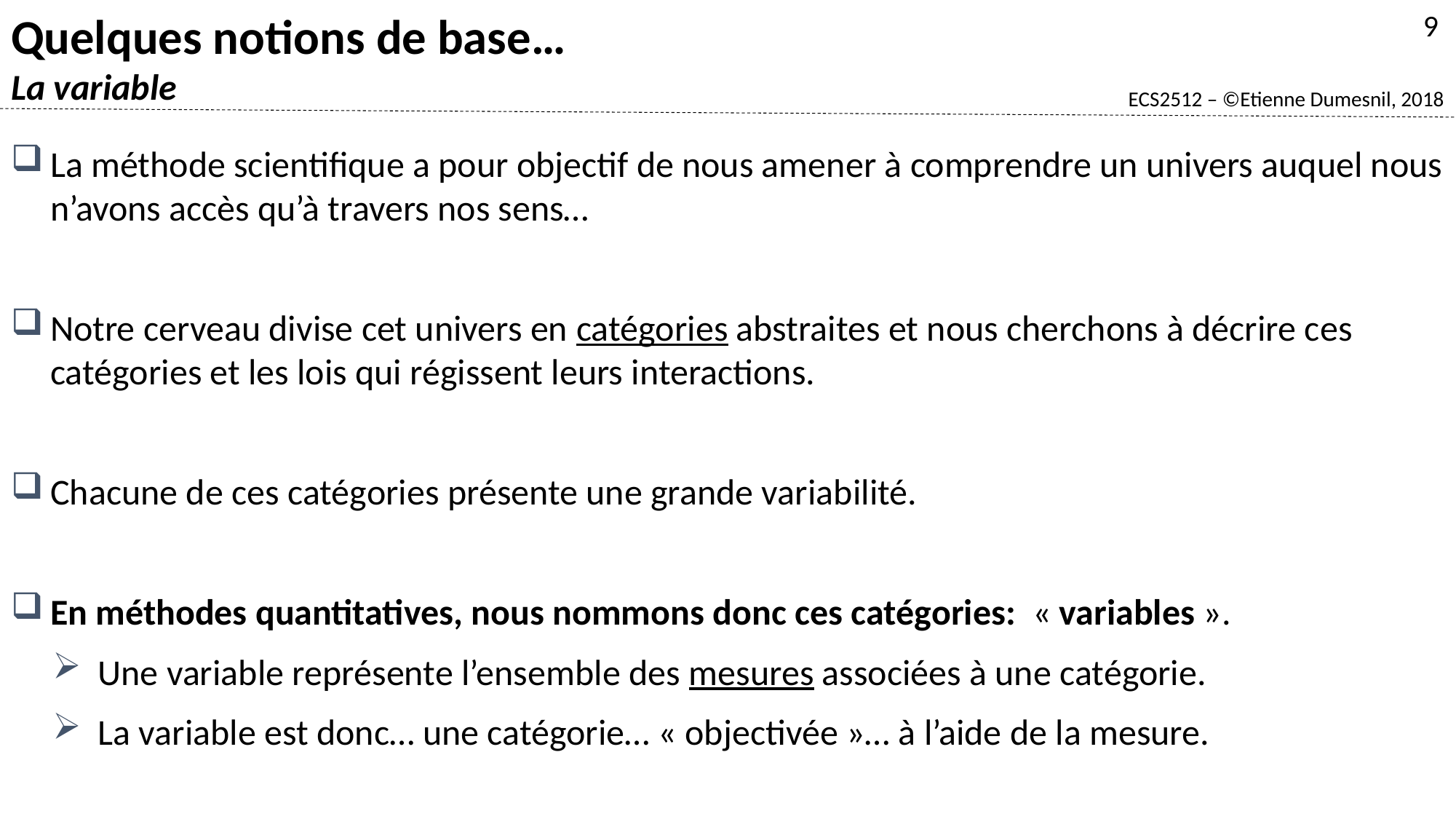

Quelques notions de base…
La variable
9
La méthode scientifique a pour objectif de nous amener à comprendre un univers auquel nous n’avons accès qu’à travers nos sens…

Notre cerveau divise cet univers en catégories abstraites et nous cherchons à décrire ces catégories et les lois qui régissent leurs interactions.

Chacune de ces catégories présente une grande variabilité.

En méthodes quantitatives, nous nommons donc ces catégories:  « variables ».
Une variable représente l’ensemble des mesures associées à une catégorie.
La variable est donc… une catégorie… « objectivée »… à l’aide de la mesure.